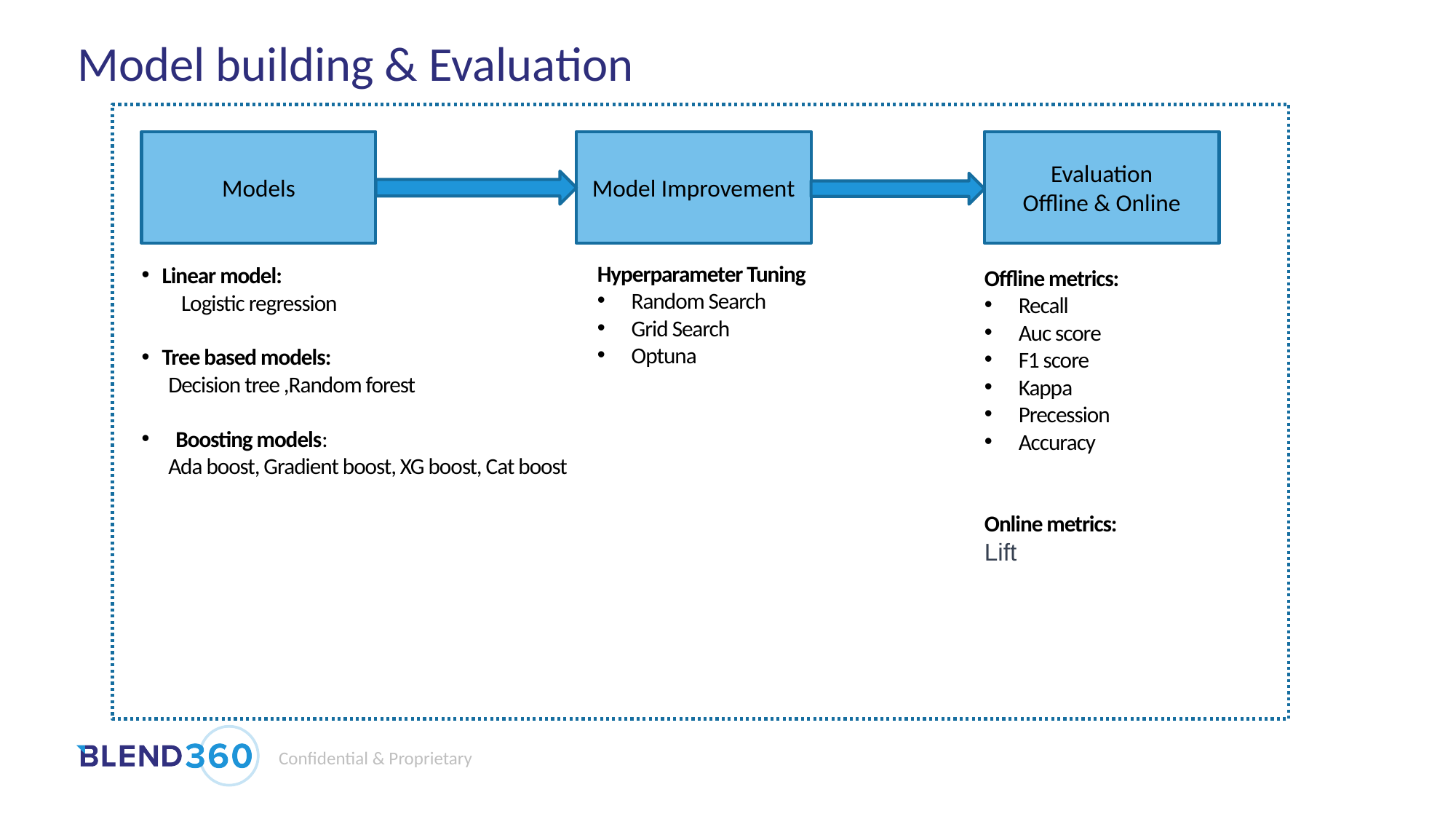

# Model building & Evaluation

Models
Model Improvement
Evaluation
Offline & Online

Hyperparameter Tuning
Random Search
Grid Search
Optuna
Linear model:
         Logistic regression

Tree based models:
      Decision tree ,Random forest

Boosting models:
      Ada boost, Gradient boost, XG boost, Cat boost

Offline metrics:
Recall
Auc score
F1 score
Kappa
Precession
Accuracy

Online metrics:
Lift